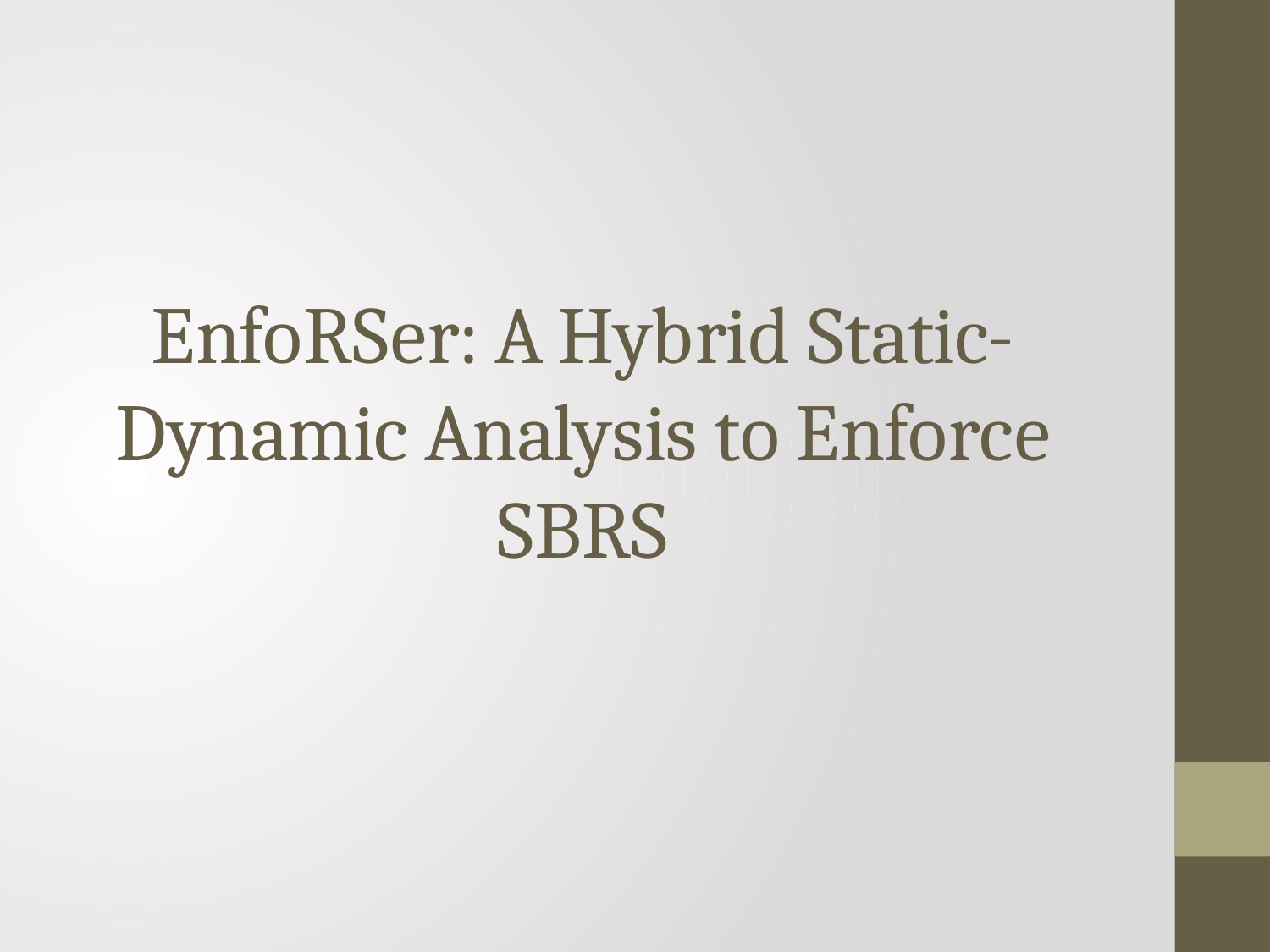

# EnfoRSer: A Hybrid Static- Dynamic Analysis to Enforce SBRS